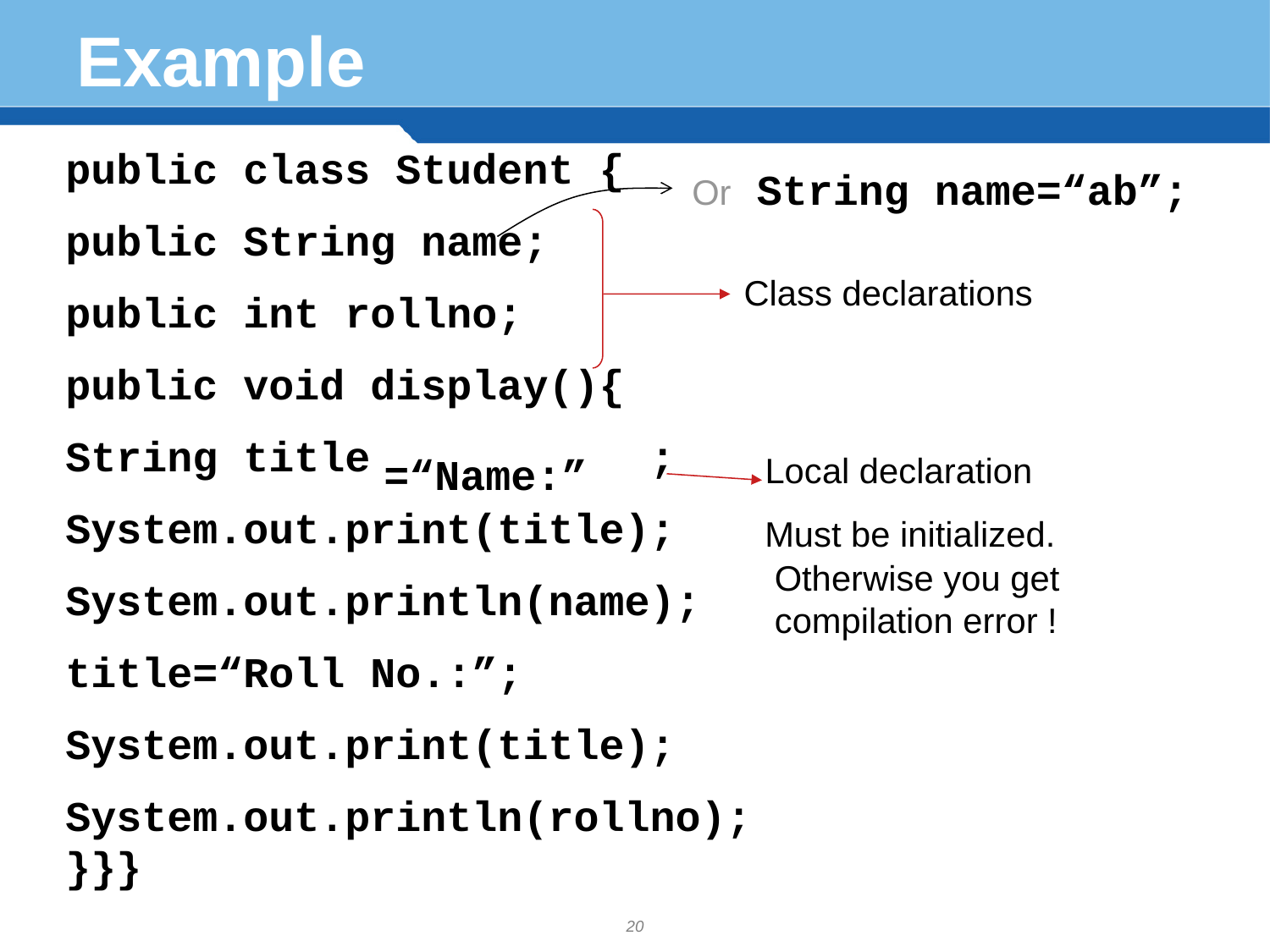

# Example
public class Student {
public String name;
public int rollno;
public void display(){
String title           ;
System.out.print(title);
System.out.println(name);
title=“Roll No.:”;
System.out.print(title);
System.out.println(rollno);}}}
Or String name=“ab”;

Class declarations

=“Name:”
Local declaration

Must be initialized.
Otherwise you get compilation error !
20